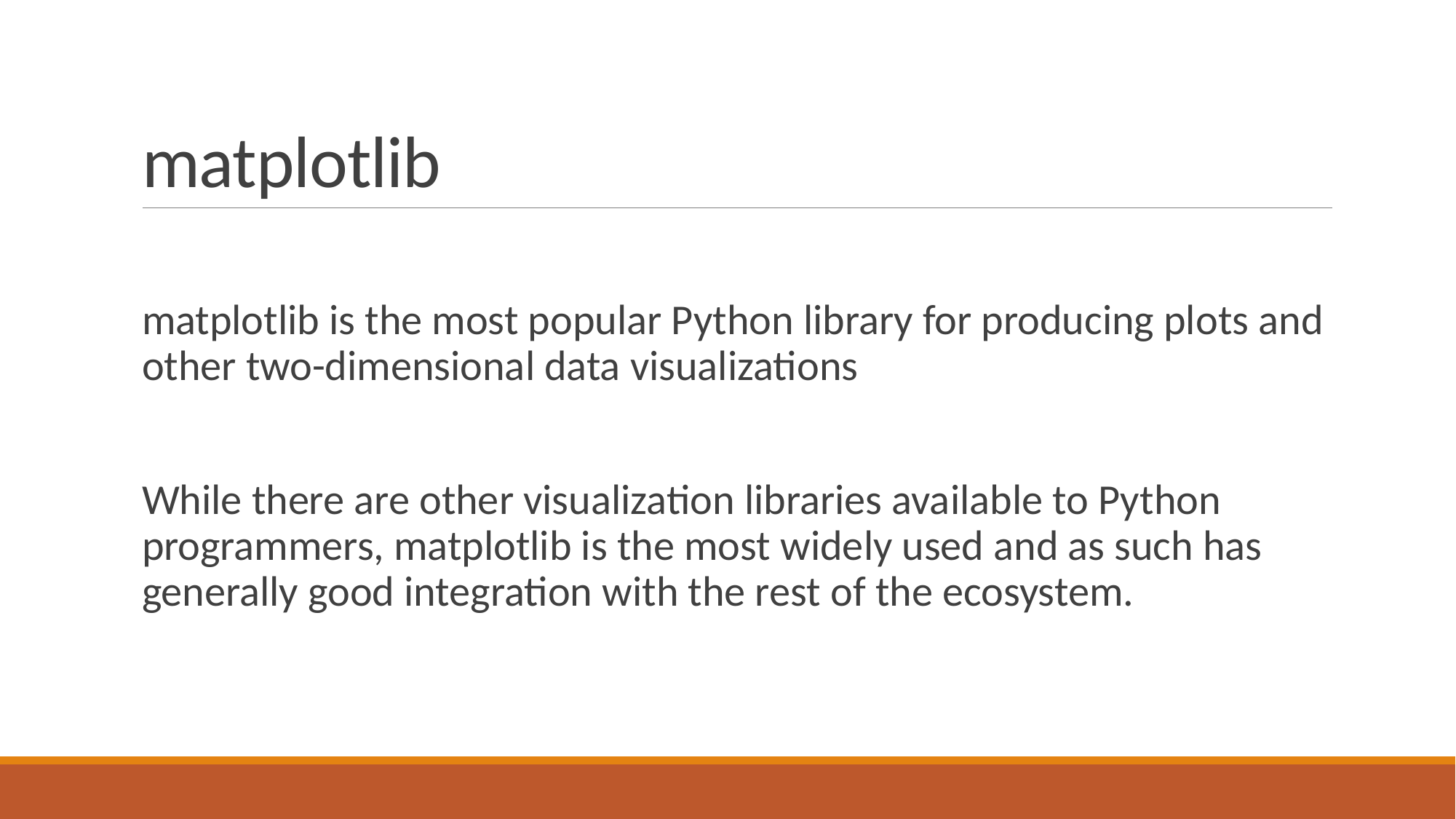

# matplotlib

matplotlib is the most popular Python library for producing plots and other two-dimensional data visualizations

While there are other visualization libraries available to Python programmers, matplotlib is the most widely used and as such has generally good integration with the rest of the ecosystem.